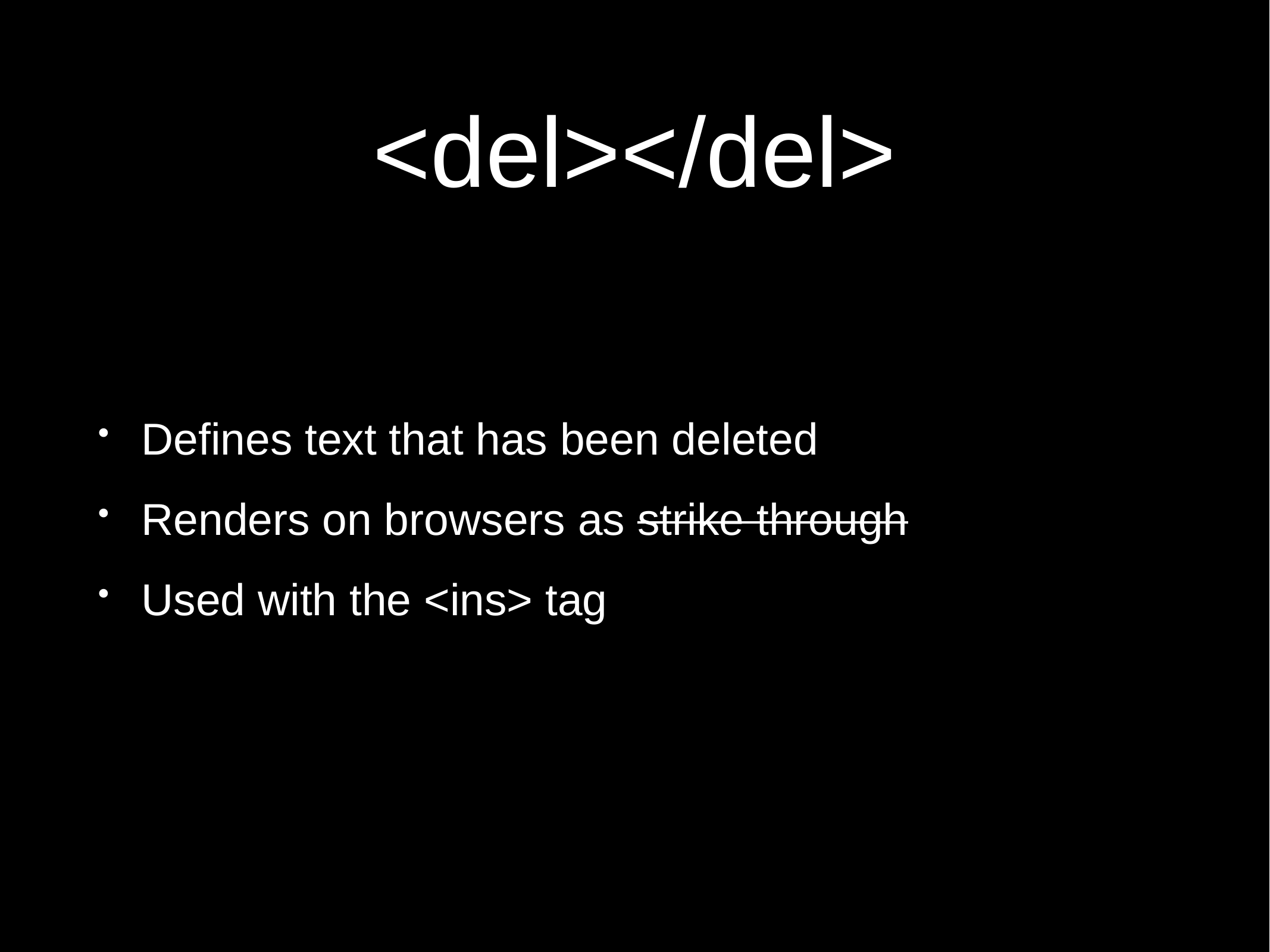

# <del></del>
Defines text that has been deleted
Renders on browsers as strike through
Used with the <ins> tag